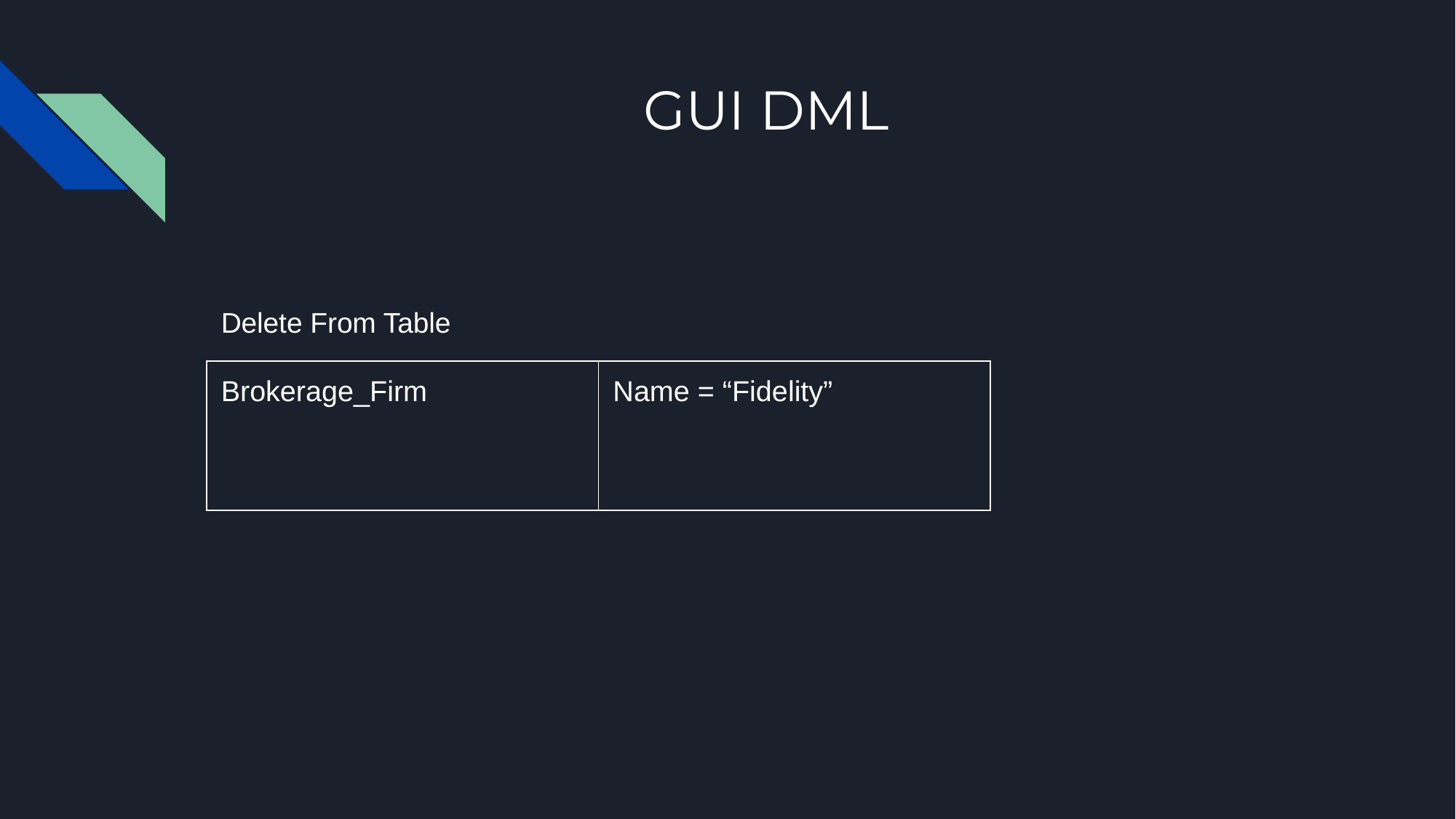

# GUI DML
Delete From Table

| Brokerage\_Firm | Name = “Fidelity” |
| --- | --- |